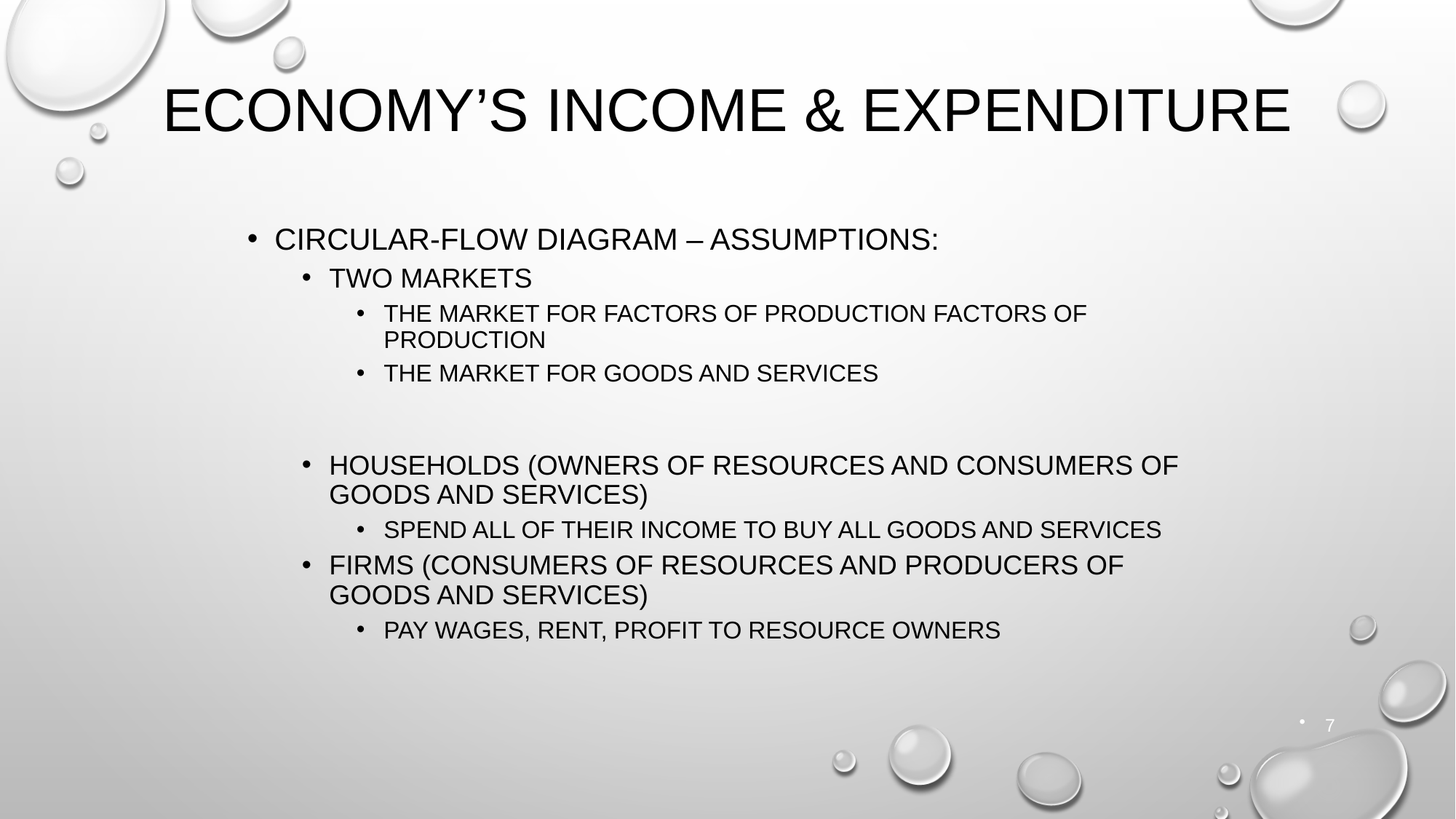

# Economy’s Income & Expenditure
Circular-flow diagram – assumptions:
Two Markets
The market for Factors of production Factors of production
The market for Goods and services

Households (owners of resources and consumers of goods and services)
Spend all of their income to Buy all goods and services
Firms (consumers of resources and producers of goods and services)
Pay wages, rent, profit to resource owners

7